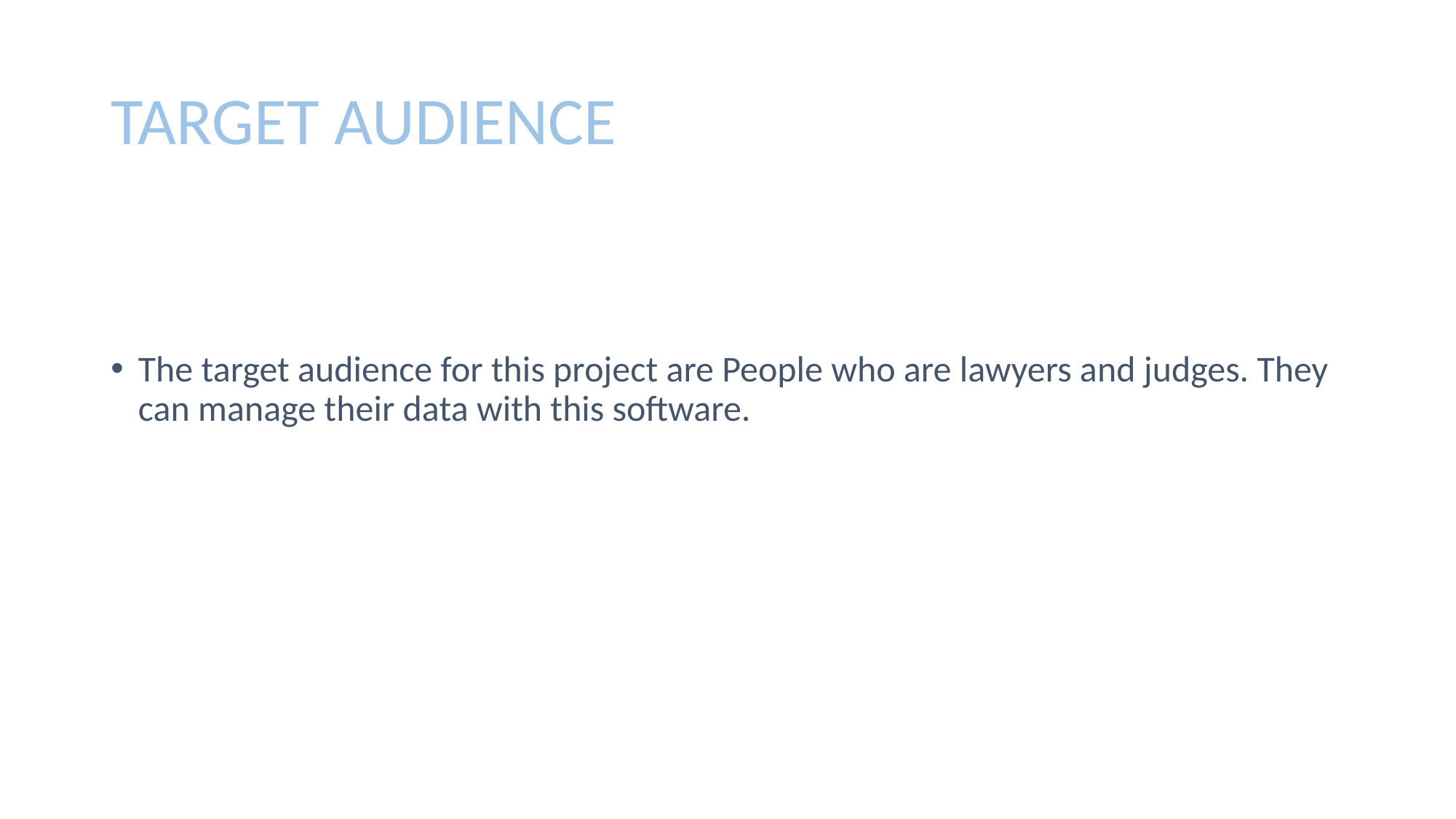

# TARGET AUDIENCE

The target audience for this project are People who are lawyers and judges. They can manage their data with this software.